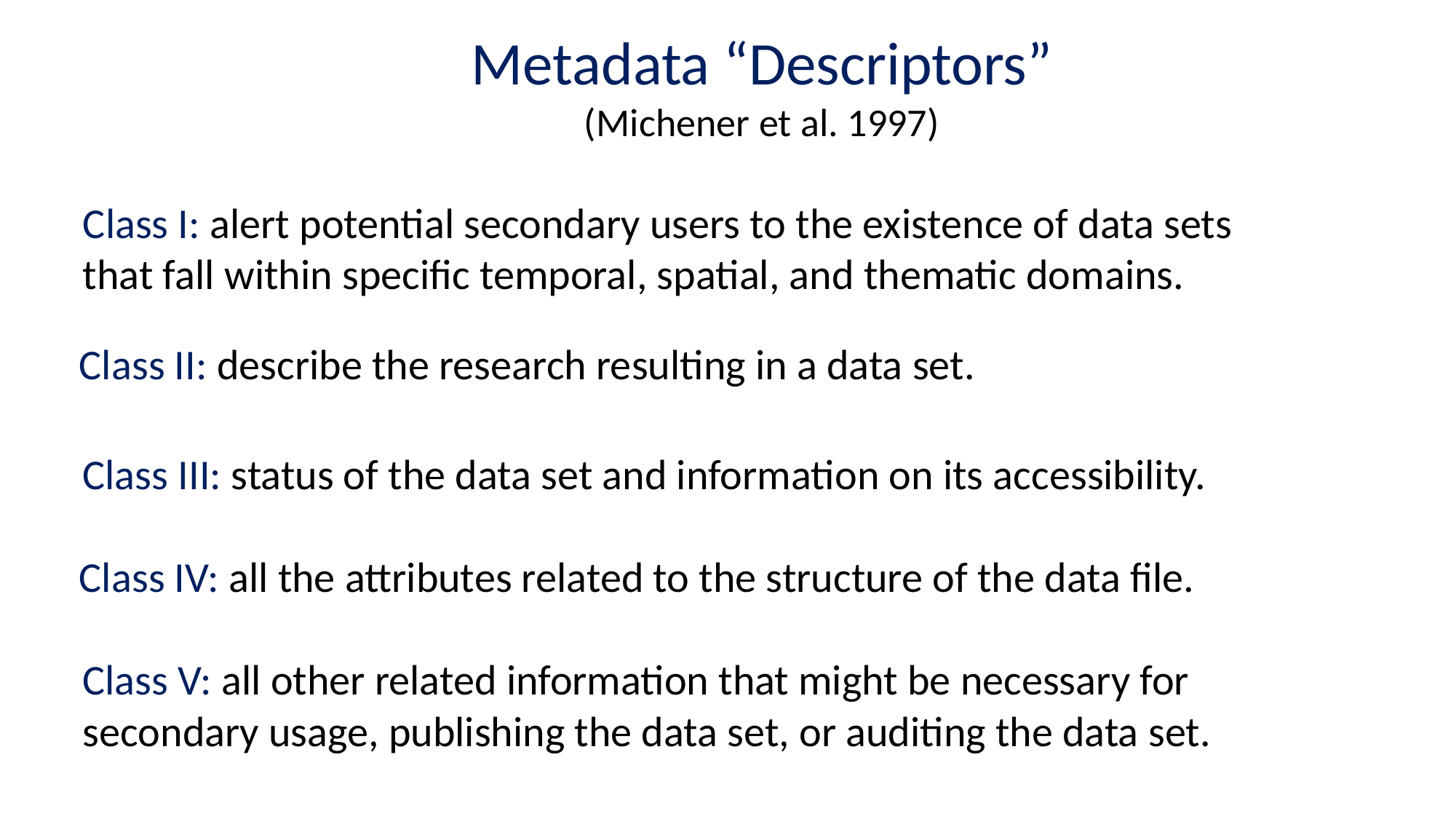

Metadata “Descriptors”
(Michener et al. 1997)
Class I: alert potential secondary users to the existence of data sets that fall within specific temporal, spatial, and thematic domains.
Class II: describe the research resulting in a data set.
Class III: status of the data set and information on its accessibility.
Class IV: all the attributes related to the structure of the data file.
Class V: all other related information that might be necessary for secondary usage, publishing the data set, or auditing the data set.